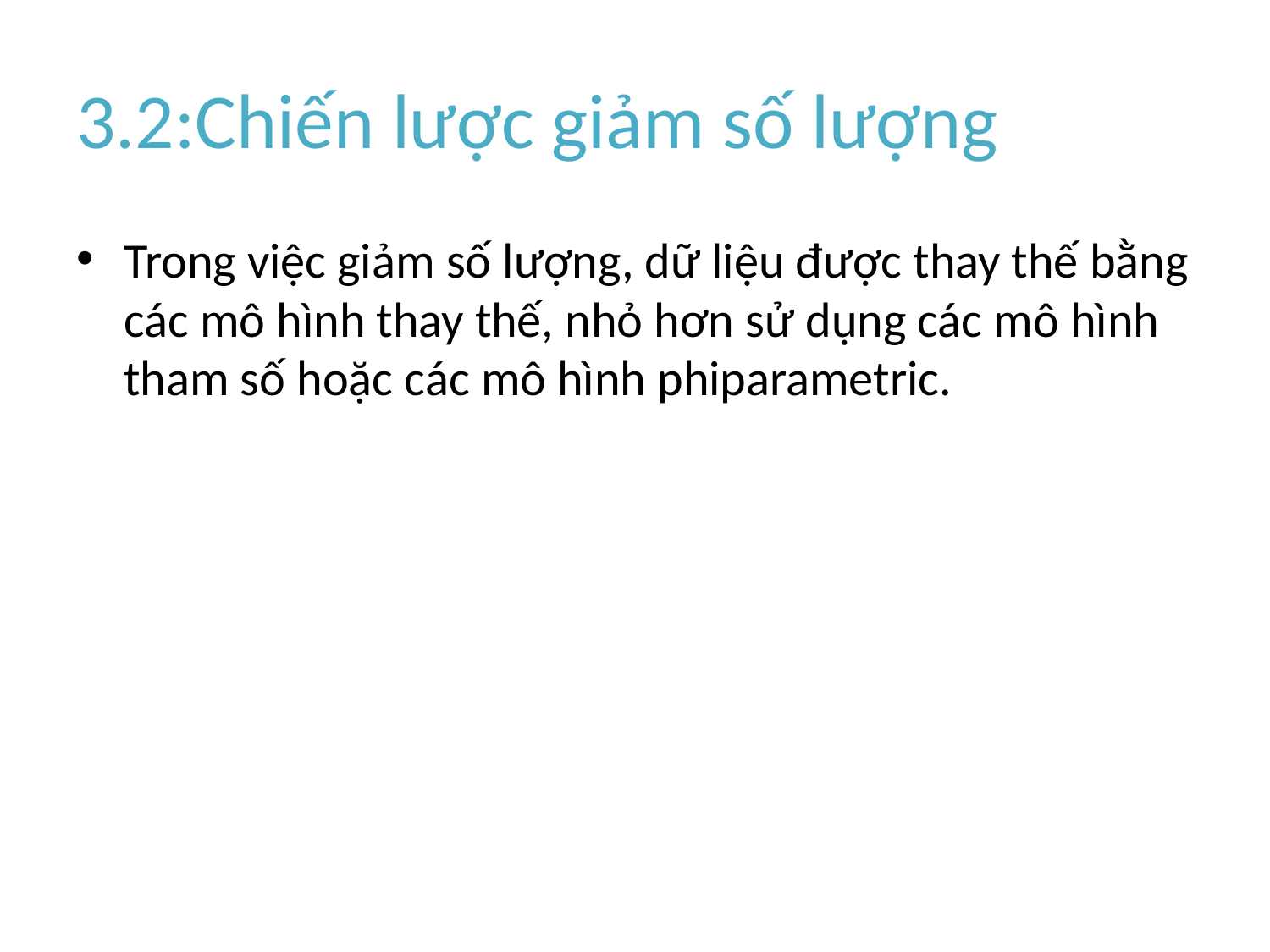

# 3.2:Chiến lược giảm số lượng
Trong việc giảm số lượng, dữ liệu được thay thế bằng các mô hình thay thế, nhỏ hơn sử dụng các mô hình tham số hoặc các mô hình phiparametric.